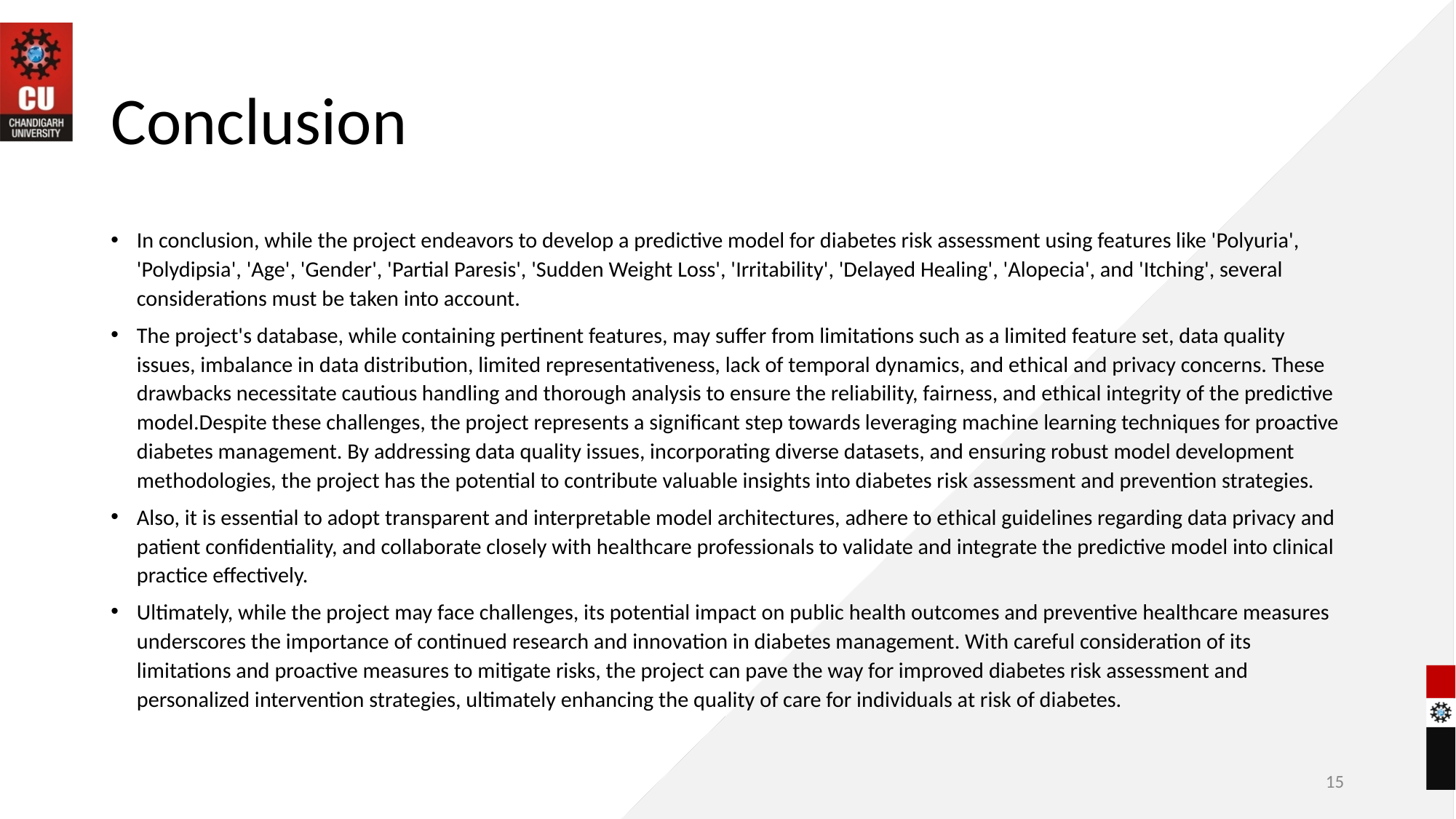

# Conclusion
In conclusion, while the project endeavors to develop a predictive model for diabetes risk assessment using features like 'Polyuria', 'Polydipsia', 'Age', 'Gender', 'Partial Paresis', 'Sudden Weight Loss', 'Irritability', 'Delayed Healing', 'Alopecia', and 'Itching', several considerations must be taken into account.
The project's database, while containing pertinent features, may suffer from limitations such as a limited feature set, data quality issues, imbalance in data distribution, limited representativeness, lack of temporal dynamics, and ethical and privacy concerns. These drawbacks necessitate cautious handling and thorough analysis to ensure the reliability, fairness, and ethical integrity of the predictive model.Despite these challenges, the project represents a significant step towards leveraging machine learning techniques for proactive diabetes management. By addressing data quality issues, incorporating diverse datasets, and ensuring robust model development methodologies, the project has the potential to contribute valuable insights into diabetes risk assessment and prevention strategies.
Also, it is essential to adopt transparent and interpretable model architectures, adhere to ethical guidelines regarding data privacy and patient confidentiality, and collaborate closely with healthcare professionals to validate and integrate the predictive model into clinical practice effectively.
Ultimately, while the project may face challenges, its potential impact on public health outcomes and preventive healthcare measures underscores the importance of continued research and innovation in diabetes management. With careful consideration of its limitations and proactive measures to mitigate risks, the project can pave the way for improved diabetes risk assessment and personalized intervention strategies, ultimately enhancing the quality of care for individuals at risk of diabetes.
15